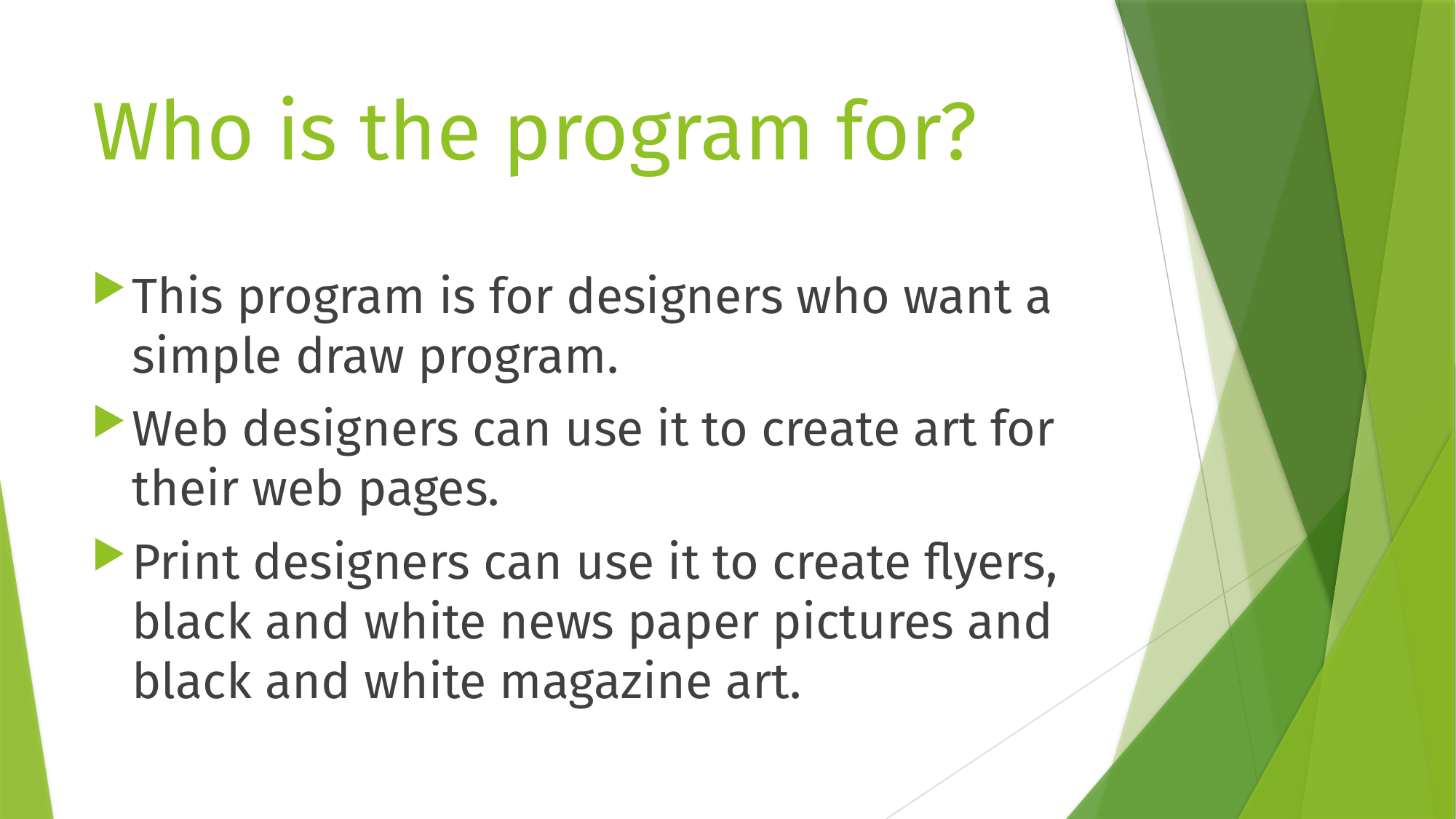

# Who is the program for?
This program is for designers who want a simple draw program.
Web designers can use it to create art for their web pages.
Print designers can use it to create flyers, black and white news paper pictures and black and white magazine art.